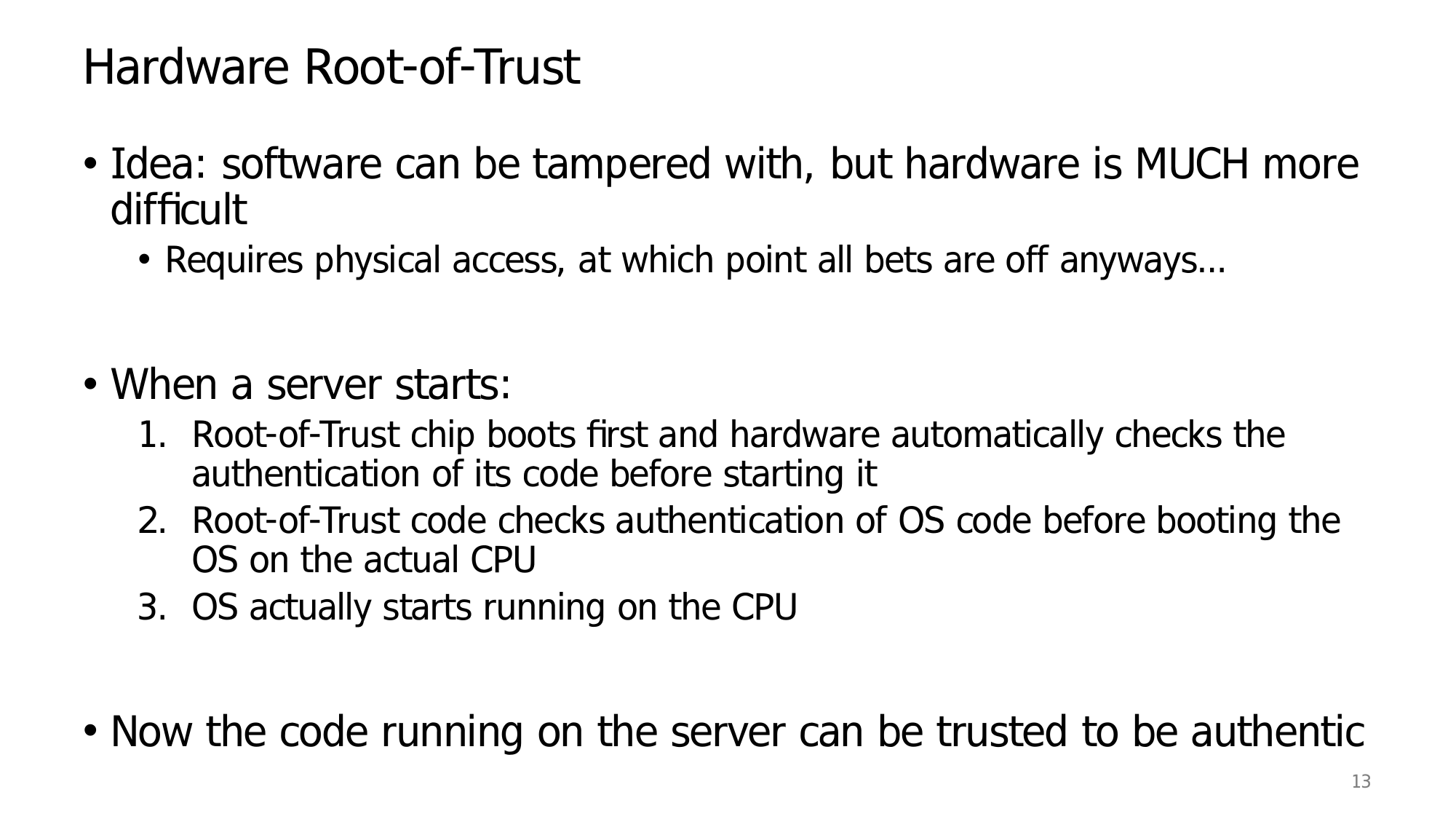

# Hardware Root-of-Trust
Idea: software can be tampered with, but hardware is MUCH more difficult
Requires physical access, at which point all bets are off anyways…

When a server starts:
Root-of-Trust chip boots first and hardware automatically checks the authentication of its code before starting it
Root-of-Trust code checks authentication of OS code before booting the OS on the actual CPU
OS actually starts running on the CPU

Now the code running on the server can be trusted to be authentic
13